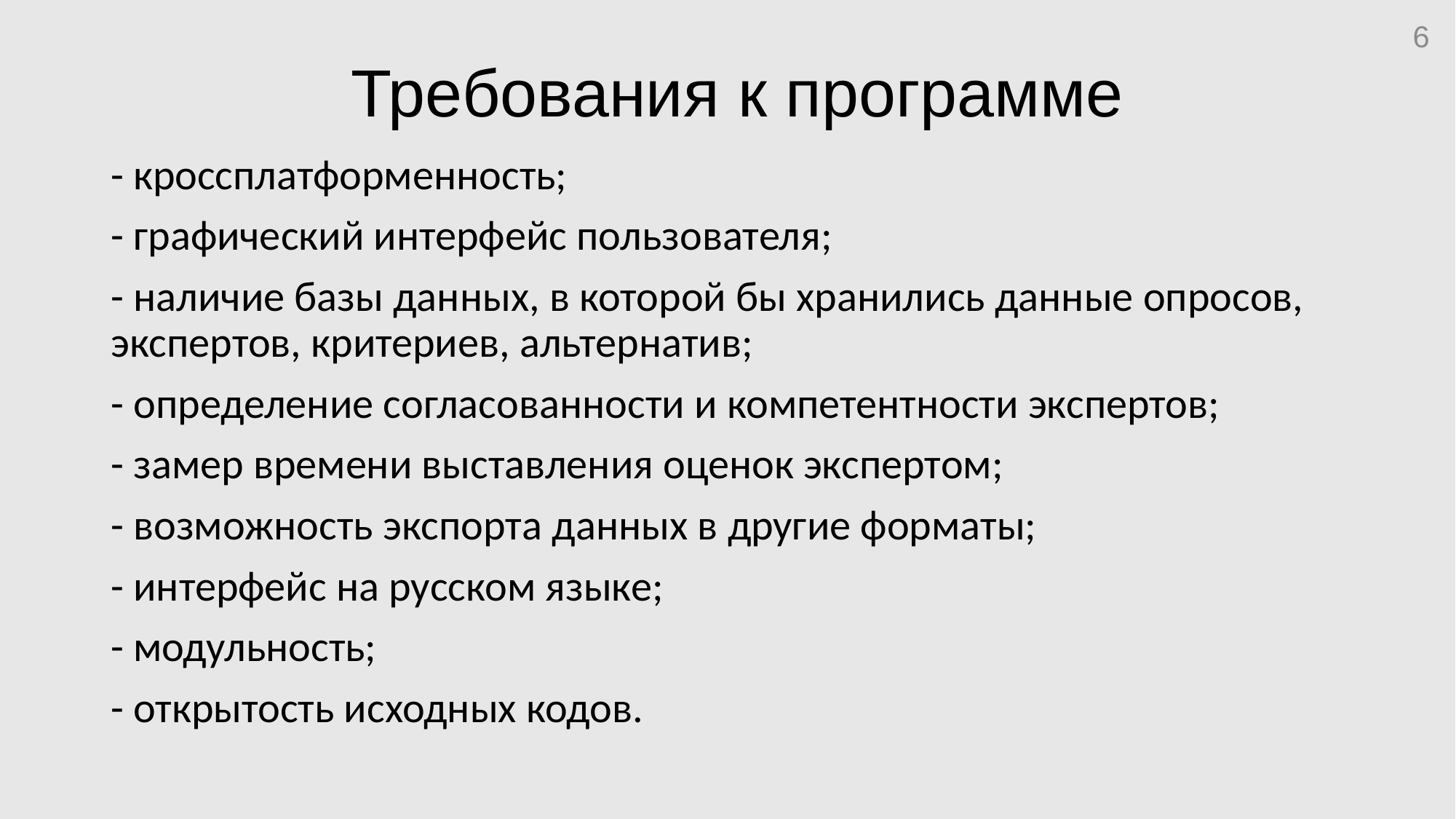

6
# Требования к программе
- кроссплатформенность;
- графический интерфейс пользователя;
- наличие базы данных, в которой бы хранились данные опросов, экспертов, критериев, альтернатив;
- определение согласованности и компетентности экспертов;
- замер времени выставления оценок экспертом;
- возможность экспорта данных в другие форматы;
- интерфейс на русском языке;
- модульность;
- открытость исходных кодов.